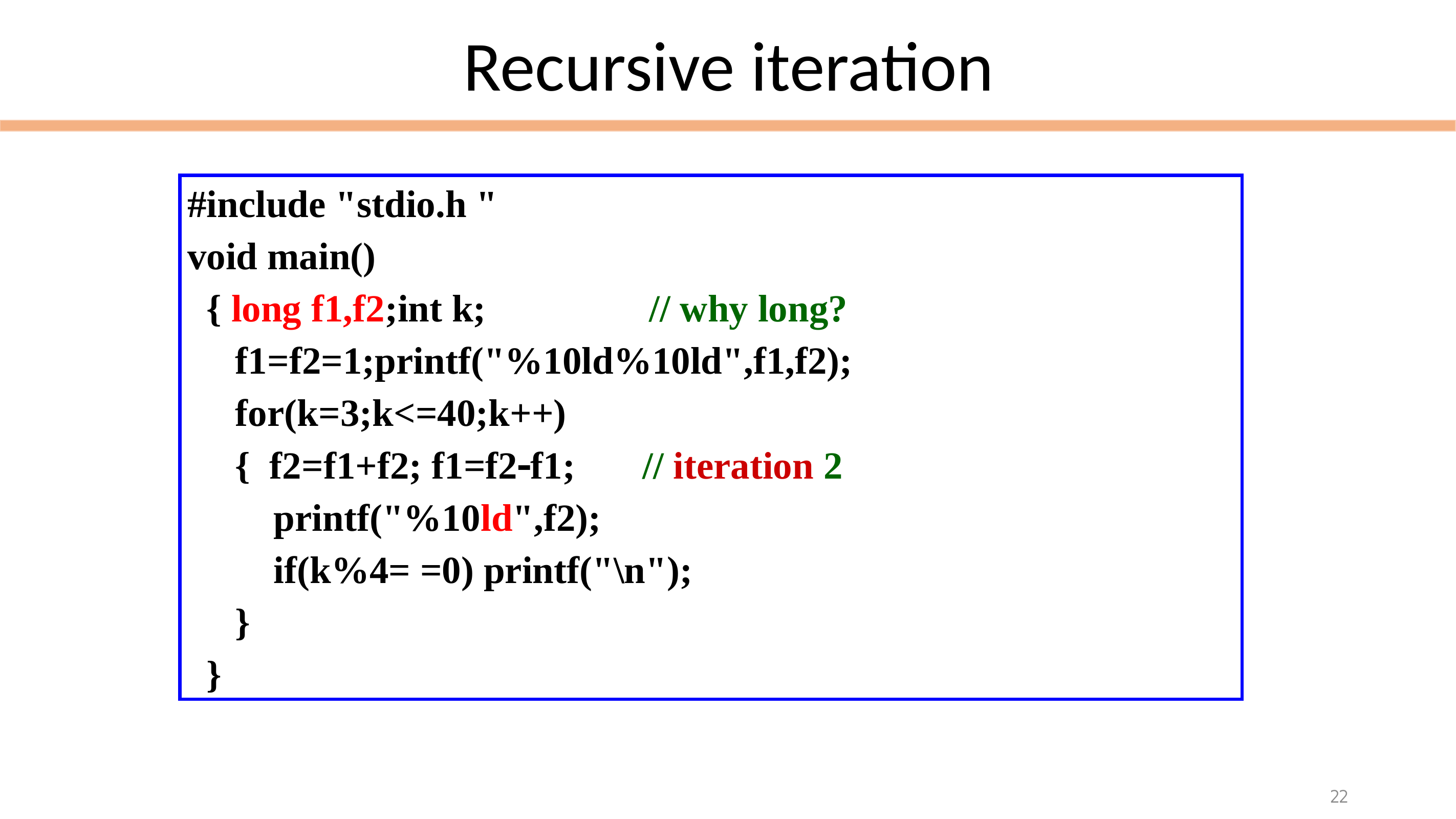

# Recursive iteration
#include "stdio.h "
void main()
  { long f1,f2;int k;                 // why long?
     f1=f2=1;printf("%10ld%10ld",f1,f2);
     for(k=3;k<=40;k++)
     {  f2=f1+f2; f1=f2−f1;       // iteration 2
         printf("%10ld",f2);
         if(k%4= =0) printf("\n");
     }
  }
22